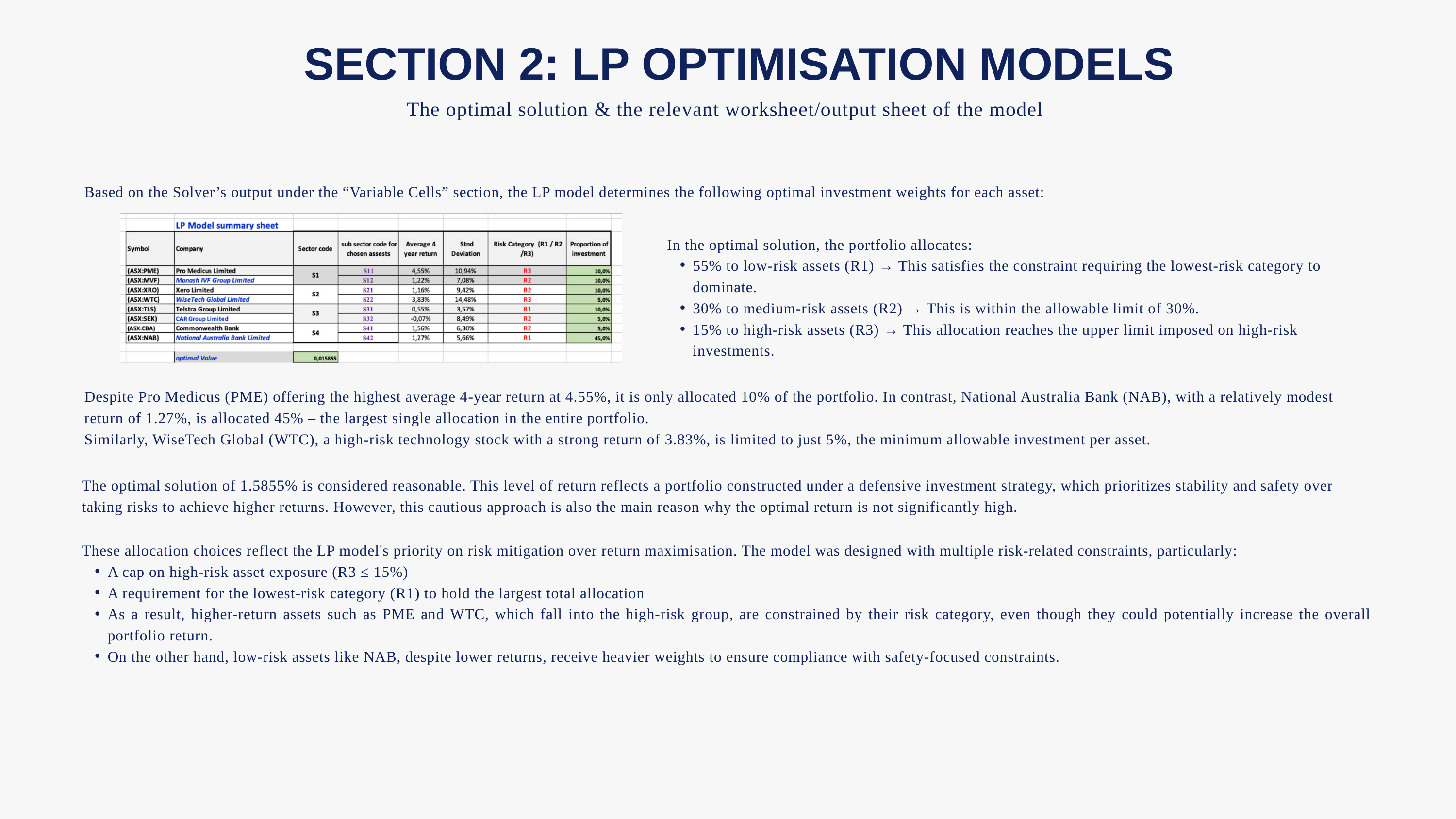

SECTION 2: LP OPTIMISATION MODELS
The optimal solution & the relevant worksheet/output sheet of the model
Based on the Solver’s output under the “Variable Cells” section, the LP model determines the following optimal investment weights for each asset:

In the optimal solution, the portfolio allocates:
55% to low-risk assets (R1) → This satisfies the constraint requiring the lowest-risk category to dominate.
30% to medium-risk assets (R2) → This is within the allowable limit of 30%.
15% to high-risk assets (R3) → This allocation reaches the upper limit imposed on high-risk investments.
Despite Pro Medicus (PME) offering the highest average 4-year return at 4.55%, it is only allocated 10% of the portfolio. In contrast, National Australia Bank (NAB), with a relatively modest return of 1.27%, is allocated 45% – the largest single allocation in the entire portfolio.
Similarly, WiseTech Global (WTC), a high-risk technology stock with a strong return of 3.83%, is limited to just 5%, the minimum allowable investment per asset.
The optimal solution of 1.5855% is considered reasonable. This level of return reflects a portfolio constructed under a defensive investment strategy, which prioritizes stability and safety over taking risks to achieve higher returns. However, this cautious approach is also the main reason why the optimal return is not significantly high.
These allocation choices reflect the LP model's priority on risk mitigation over return maximisation. The model was designed with multiple risk-related constraints, particularly:
A cap on high-risk asset exposure (R3 ≤ 15%)
A requirement for the lowest-risk category (R1) to hold the largest total allocation
As a result, higher-return assets such as PME and WTC, which fall into the high-risk group, are constrained by their risk category, even though they could potentially increase the overall portfolio return.
On the other hand, low-risk assets like NAB, despite lower returns, receive heavier weights to ensure compliance with safety-focused constraints.